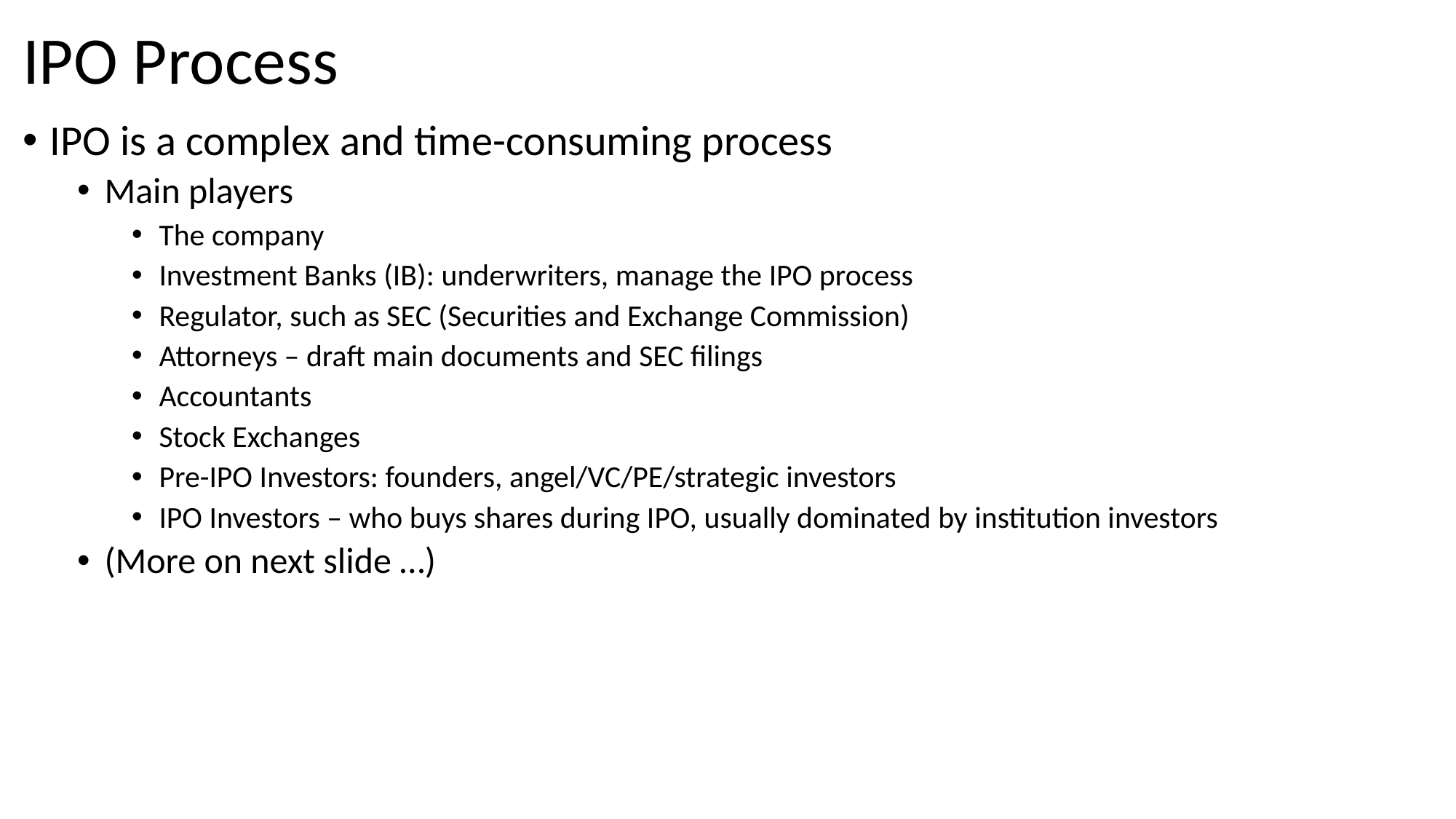

# IPO Process
IPO is a complex and time-consuming process
Main players
The company
Investment Banks (IB): underwriters, manage the IPO process
Regulator, such as SEC (Securities and Exchange Commission)
Attorneys – draft main documents and SEC filings
Accountants
Stock Exchanges
Pre-IPO Investors: founders, angel/VC/PE/strategic investors
IPO Investors – who buys shares during IPO, usually dominated by institution investors
(More on next slide …)